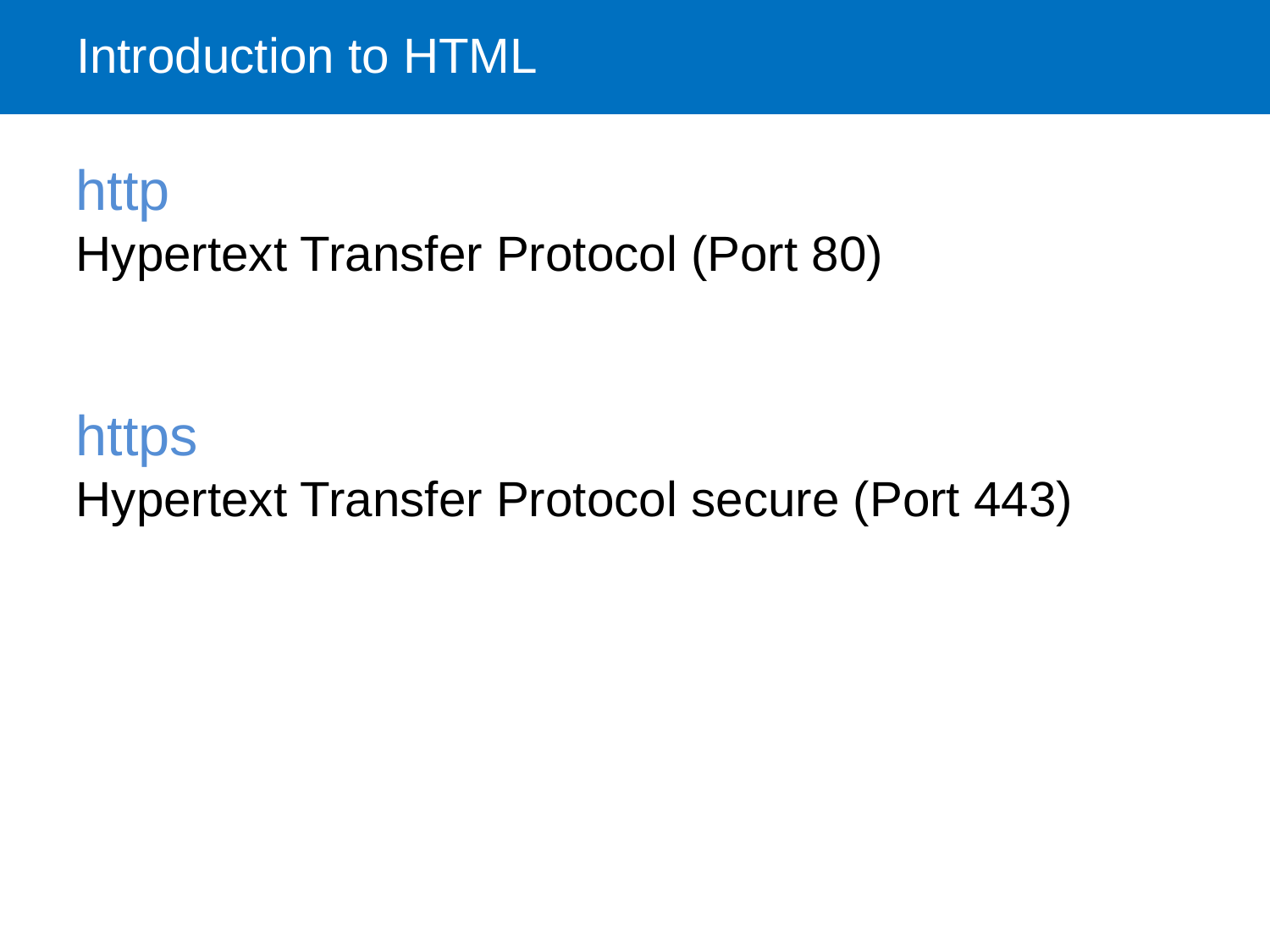

# Introduction to HTML
http
Hypertext Transfer Protocol (Port 80)

https
Hypertext Transfer Protocol secure (Port 443)